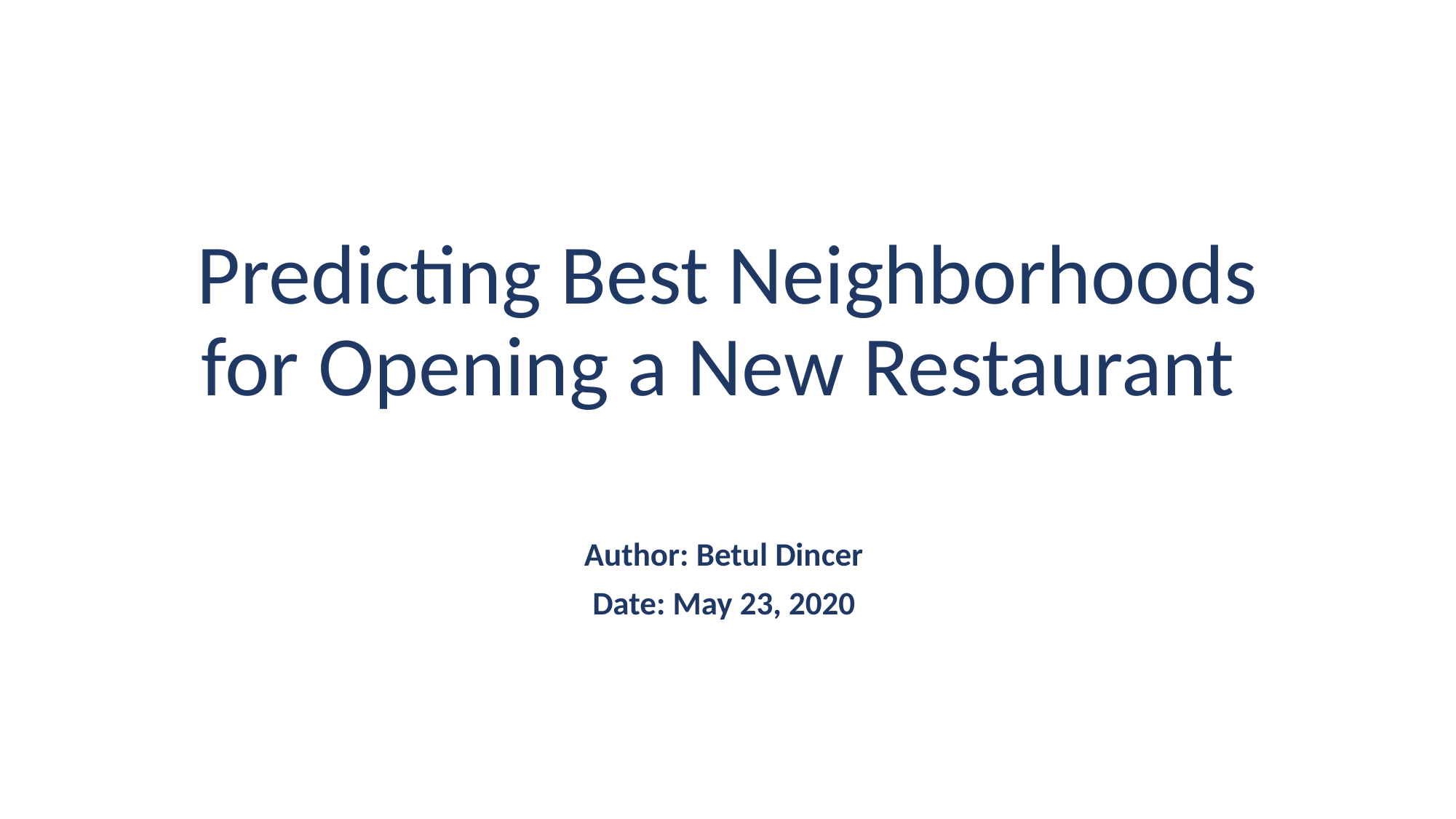

# Predicting Best Neighborhoods for Opening a New Restaurant

Author: Betul Dincer
Date: May 23, 2020